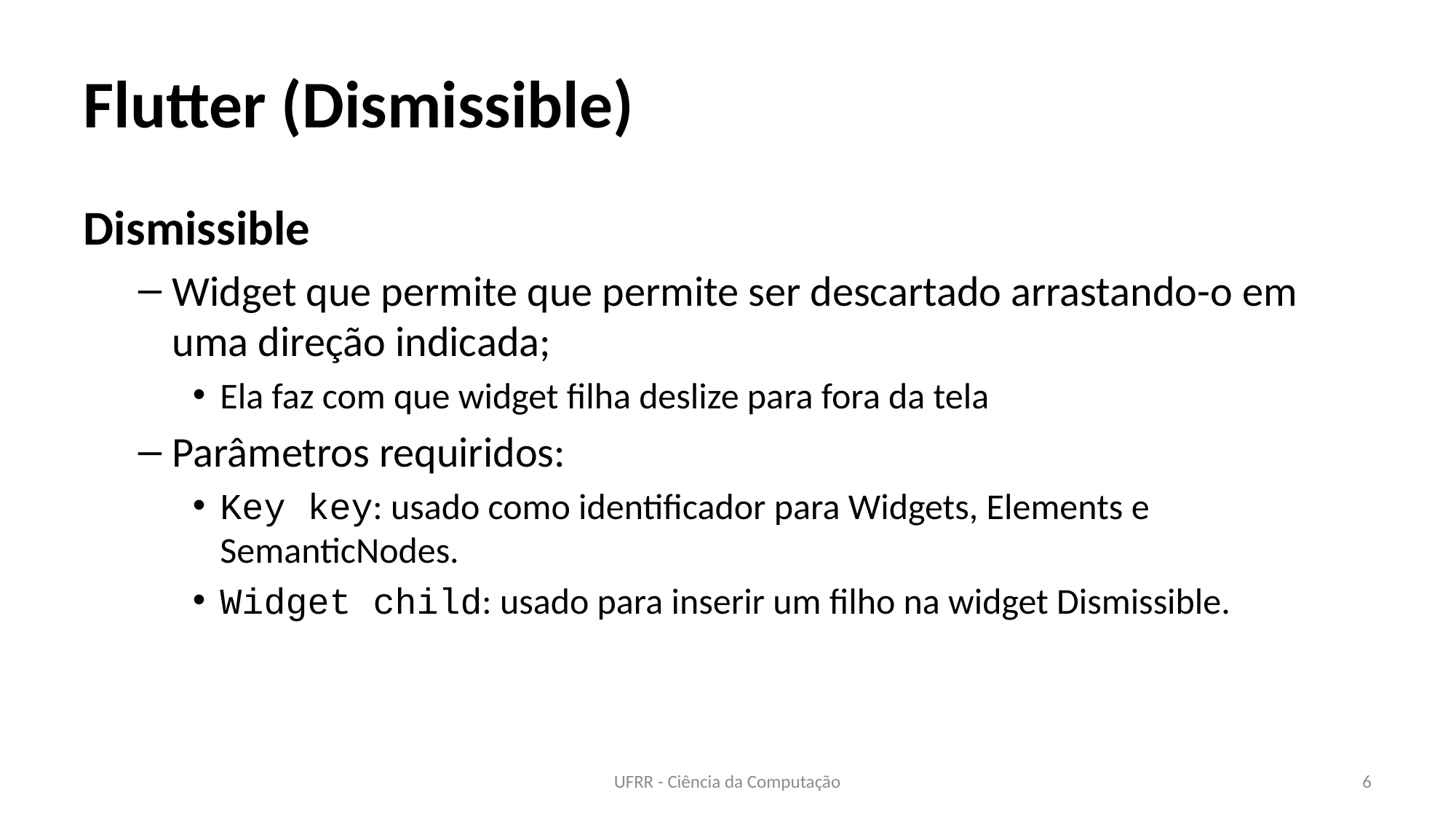

# Flutter (Dismissible)
Dismissible
Widget que permite que permite ser descartado arrastando-o em uma direção indicada;
Ela faz com que widget filha deslize para fora da tela
Parâmetros requiridos:
Key key: usado como identificador para Widgets, Elements e SemanticNodes.
Widget child: usado para inserir um filho na widget Dismissible.
UFRR - Ciência da Computação
6